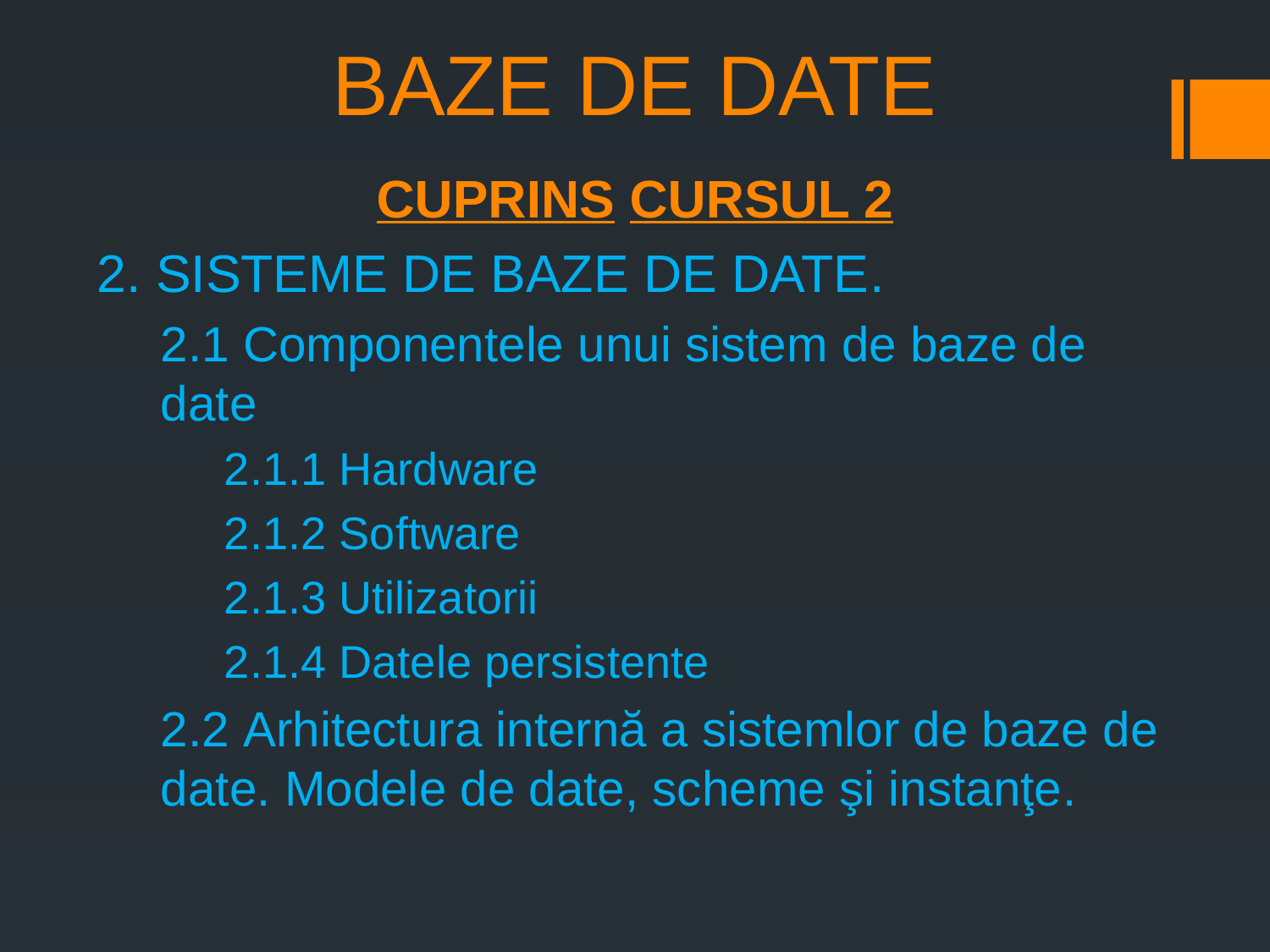

# BAZE DE DATE
CUPRINS CURSUL 2
2. SISTEME DE BAZE DE DATE.
2.1 Componentele unui sistem de baze de date
2.1.1 Hardware
2.1.2 Software
2.1.3 Utilizatorii
2.1.4 Datele persistente
2.2 Arhitectura internă a sistemlor de baze de date. Modele de date, scheme şi instanţe.